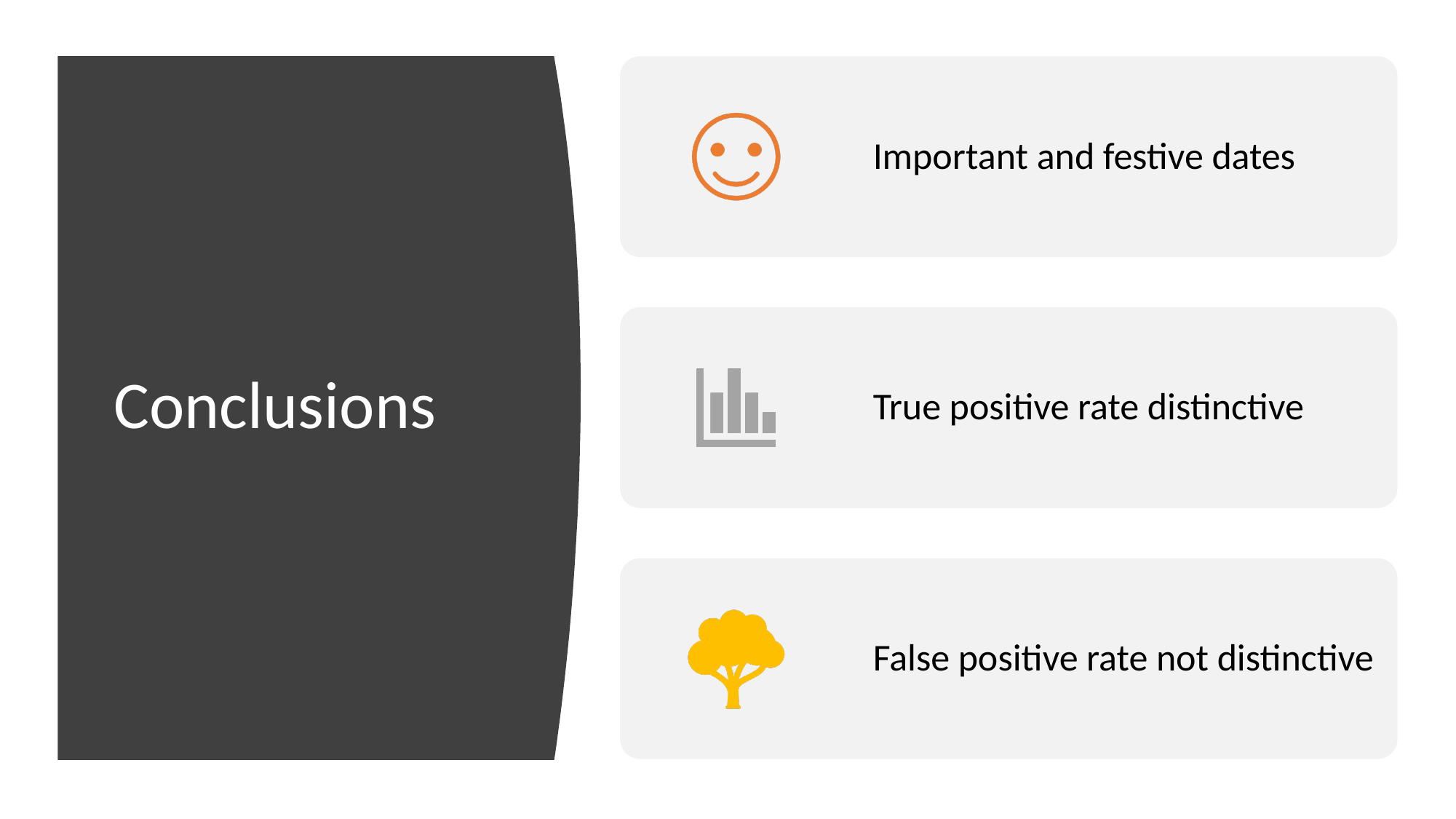

Important and festive dates
True positive rate distinctive
False positive rate not distinctive

# Conclusions